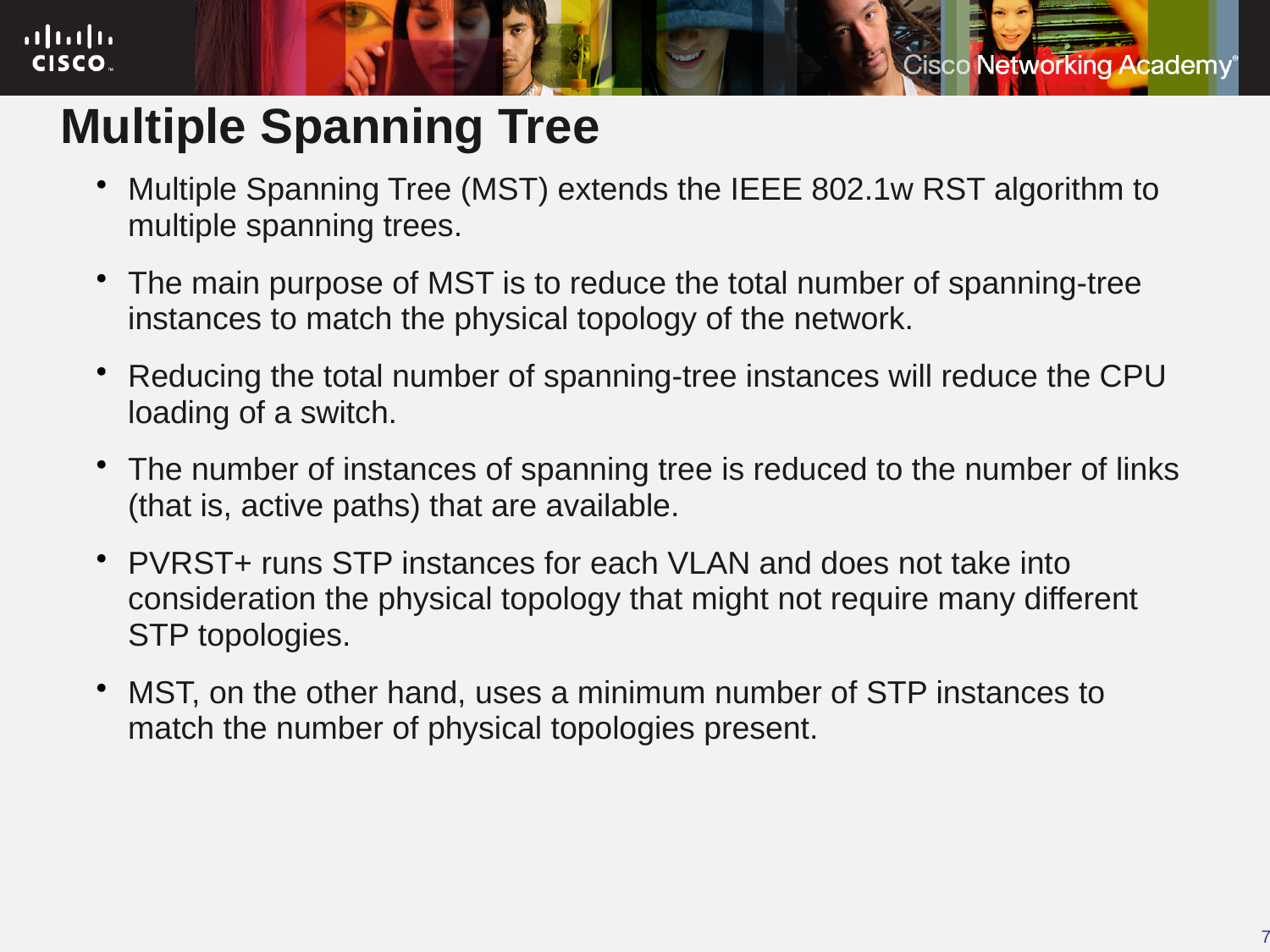

# Multiple Spanning Tree
Multiple Spanning Tree (MST) extends the IEEE 802.1w RST algorithm to multiple spanning trees.
The main purpose of MST is to reduce the total number of spanning-tree instances to match the physical topology of the network.
Reducing the total number of spanning-tree instances will reduce the CPU loading of a switch.
The number of instances of spanning tree is reduced to the number of links (that is, active paths) that are available.
PVRST+ runs STP instances for each VLAN and does not take into consideration the physical topology that might not require many different STP topologies.
MST, on the other hand, uses a minimum number of STP instances to match the number of physical topologies present.